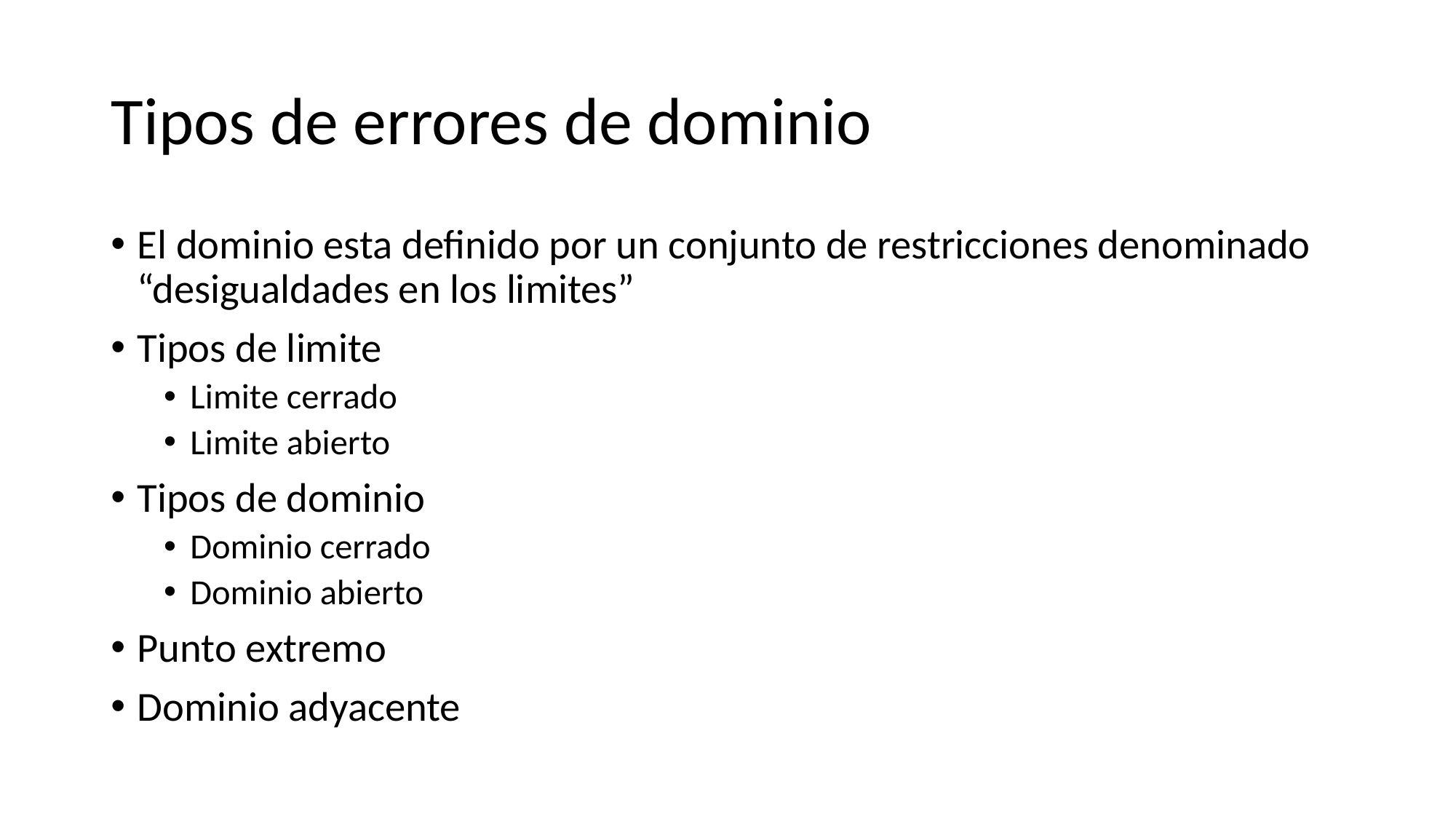

# Tipos de errores de dominio
El dominio esta definido por un conjunto de restricciones denominado “desigualdades en los limites”
Tipos de limite
Limite cerrado
Limite abierto
Tipos de dominio
Dominio cerrado
Dominio abierto
Punto extremo
Dominio adyacente